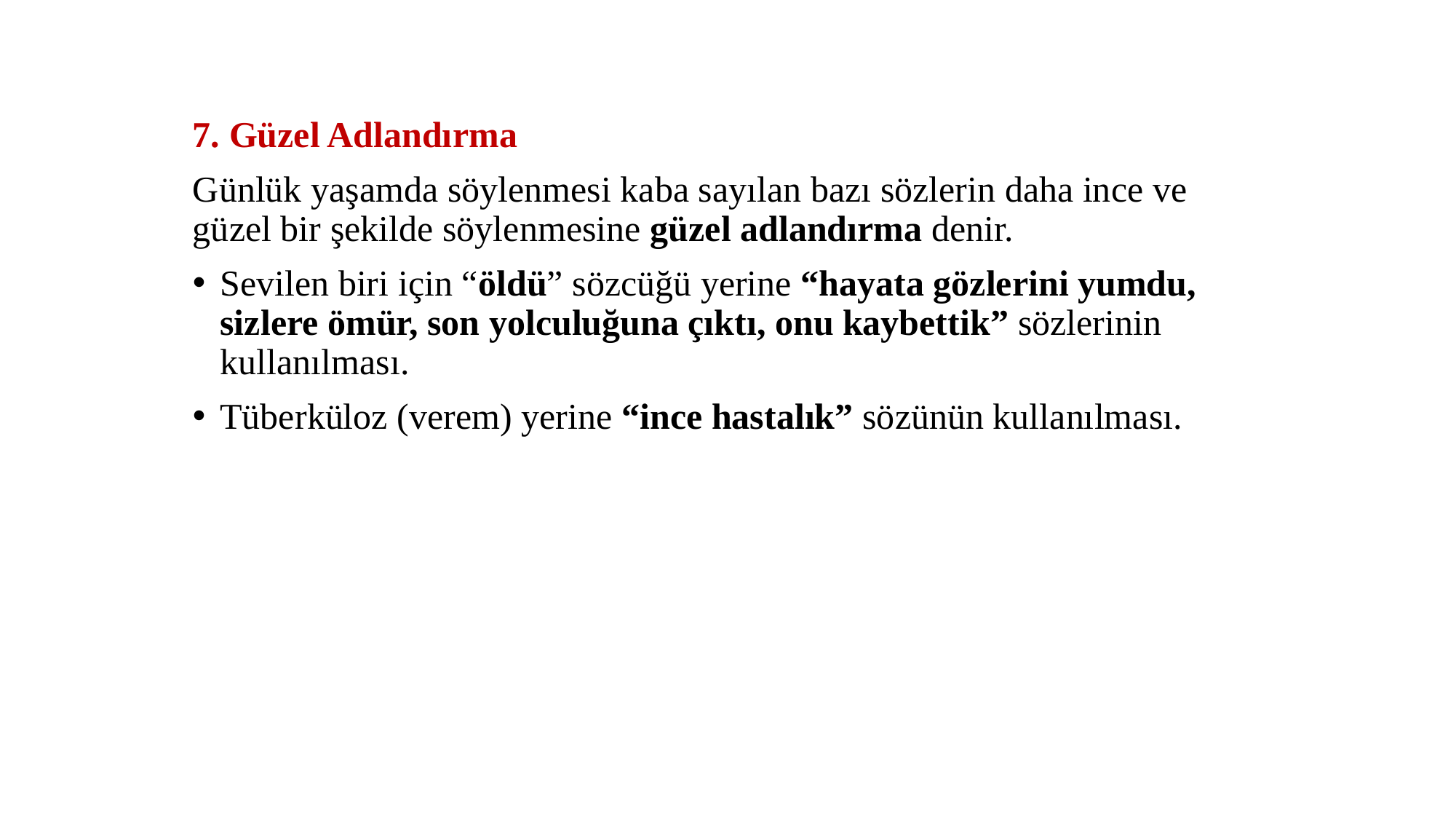

7. Güzel Adlandırma
Günlük yaşamda söylenmesi kaba sayılan bazı sözlerin daha ince ve güzel bir şekilde söylenmesine güzel adlandırma denir.
Sevilen biri için “öldü” sözcüğü yerine “hayata gözlerini yumdu, sizlere ömür, son yolculuğuna çıktı, onu kaybettik” sözlerinin kullanılması.
Tüberküloz (verem) yerine “ince hastalık” sözünün kullanılması.